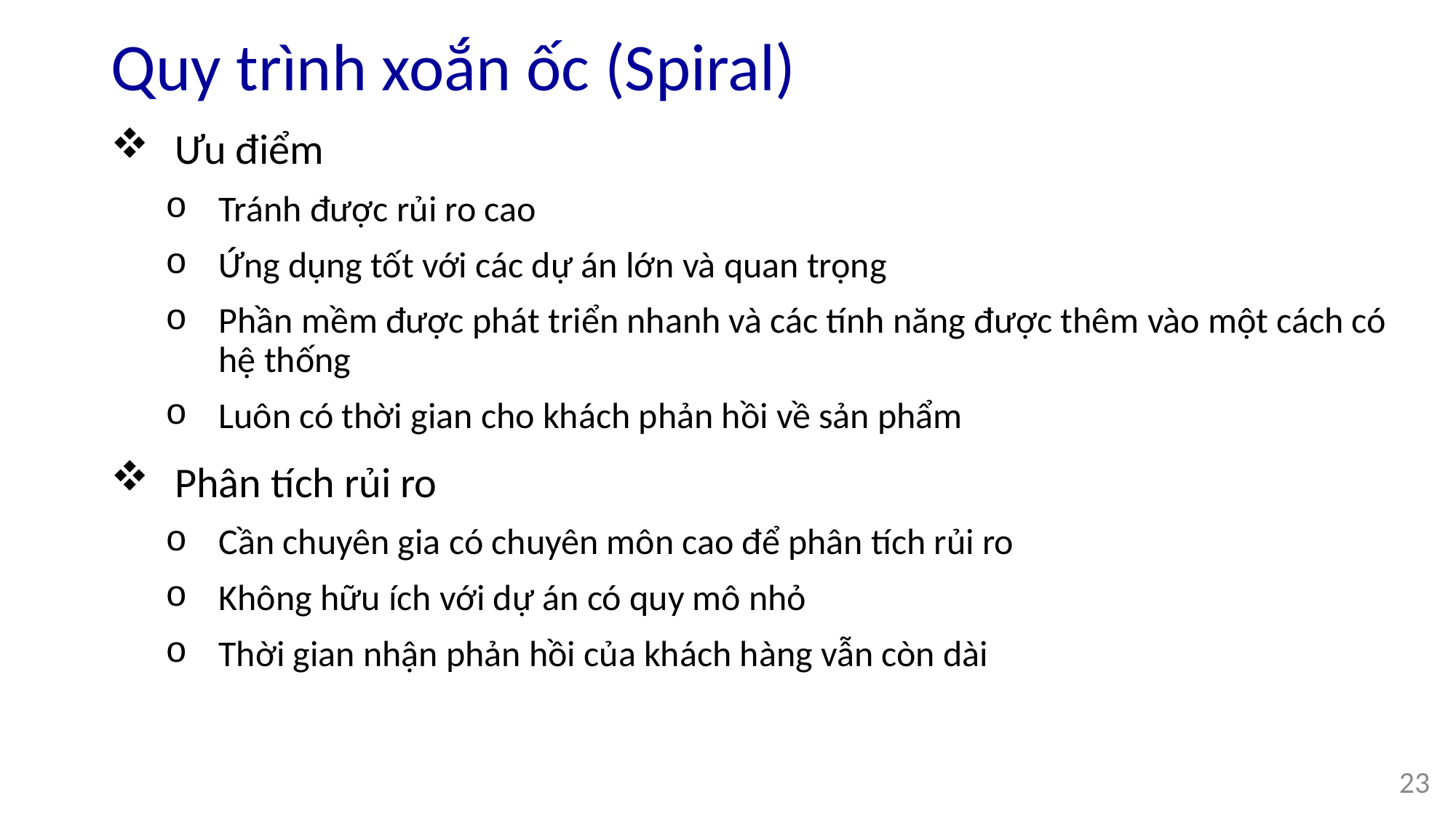

# Quy trình xoắn ốc (Spiral)
Ưu điểm
Tránh được rủi ro cao
Ứng dụng tốt với các dự án lớn và quan trọng
Phần mềm được phát triển nhanh và các tính năng được thêm vào một cách có hệ thống
Luôn có thời gian cho khách phản hồi về sản phẩm
Phân tích rủi ro
Cần chuyên gia có chuyên môn cao để phân tích rủi ro
Không hữu ích với dự án có quy mô nhỏ
Thời gian nhận phản hồi của khách hàng vẫn còn dài

23